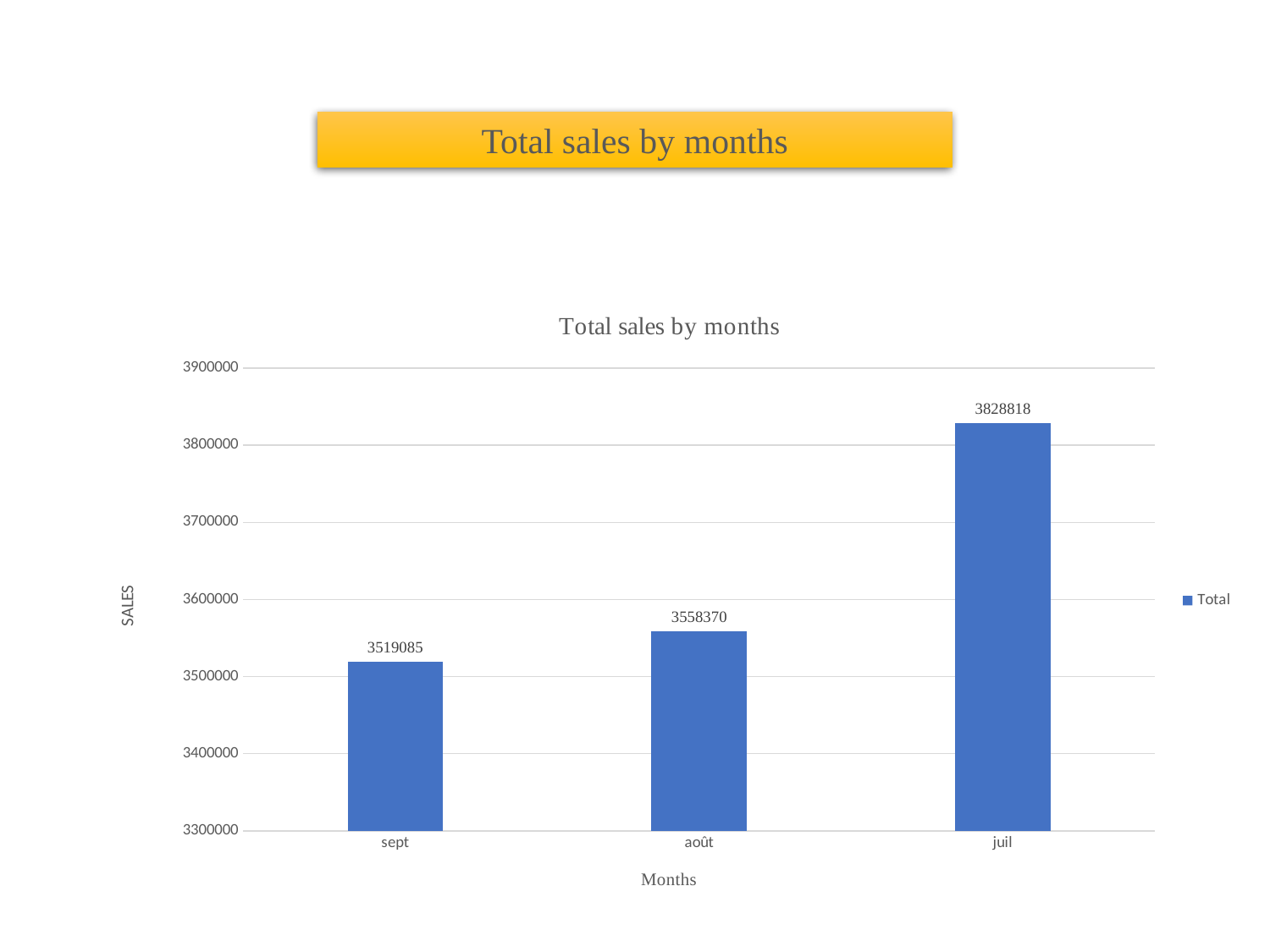

Total sales by months

### Chart: Total sales by months

| Category | Total |
|---|---|
| sept | 3519085.0 |
| août | 3558370.0 |
| juil | 3828818.0 |